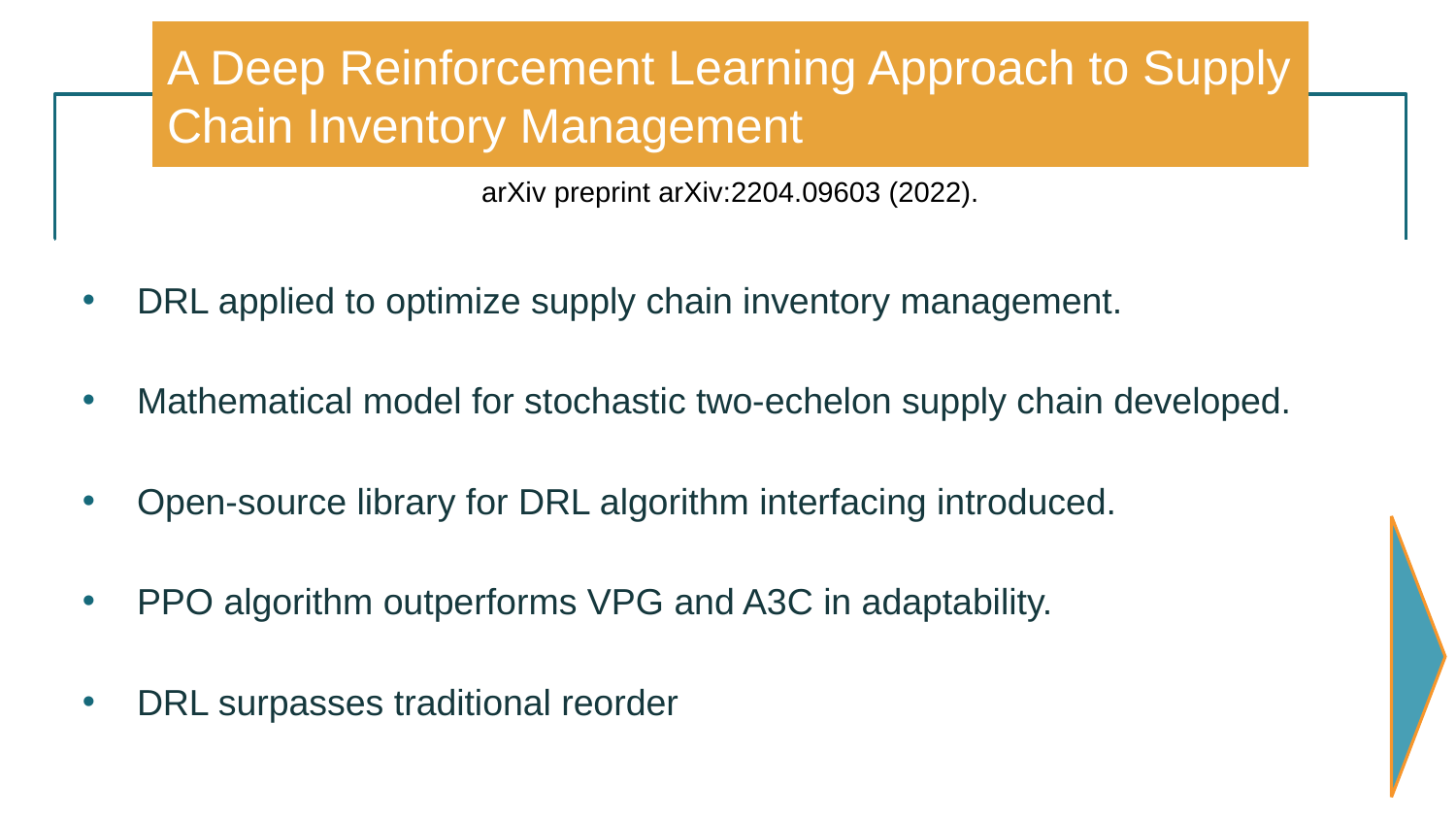

A Deep Reinforcement Learning Approach to Supply Chain Inventory Management
arXiv preprint arXiv:2204.09603 (2022).
DRL applied to optimize supply chain inventory management.

Mathematical model for stochastic two-echelon supply chain developed.

Open-source library for DRL algorithm interfacing introduced.

PPO algorithm outperforms VPG and A3C in adaptability.

DRL surpasses traditional reorder